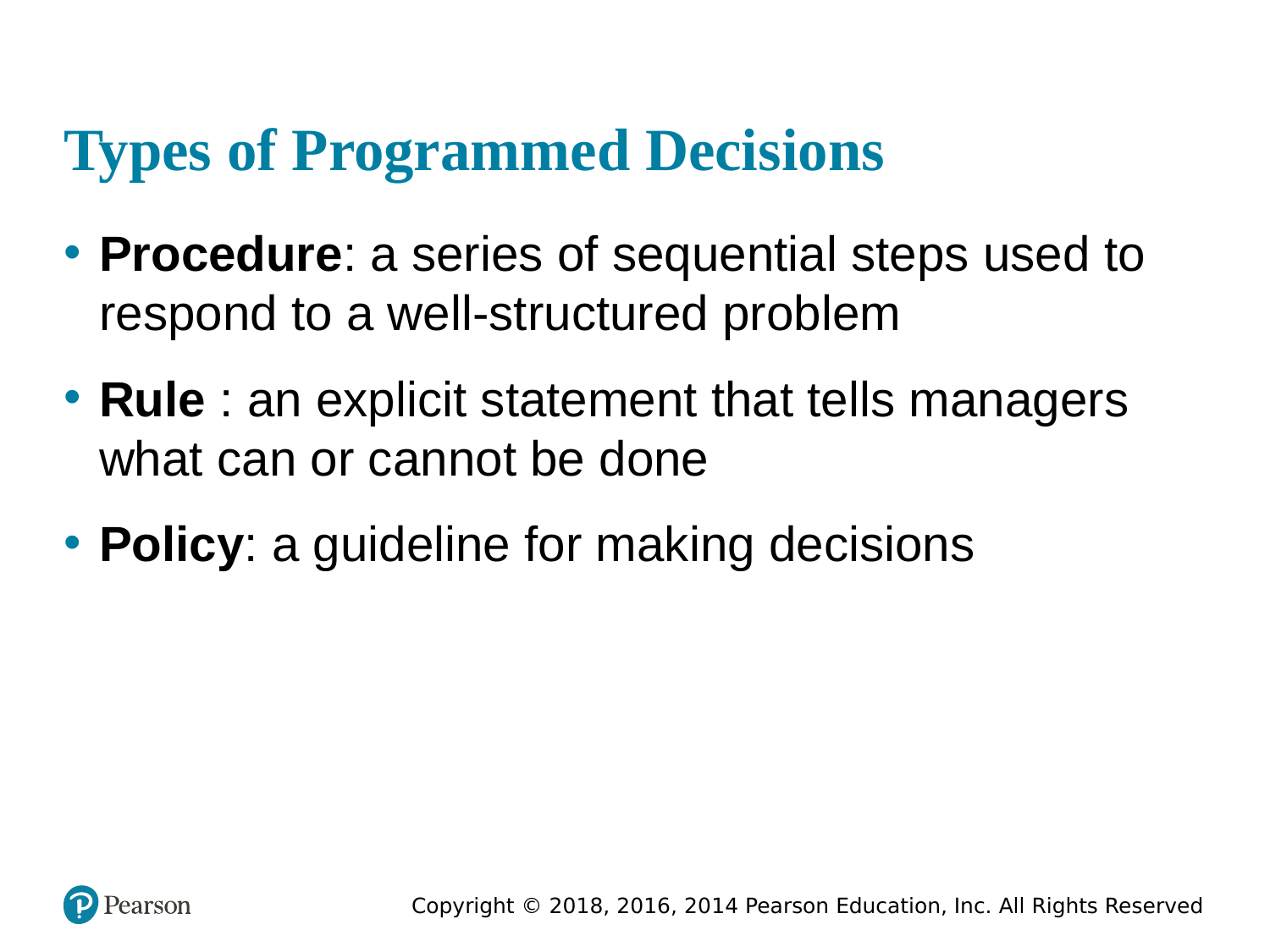

# Types of Programmed Decisions
Procedure: a series of sequential steps used to respond to a well-structured problem
Rule : an explicit statement that tells managers what can or cannot be done
Policy: a guideline for making decisions